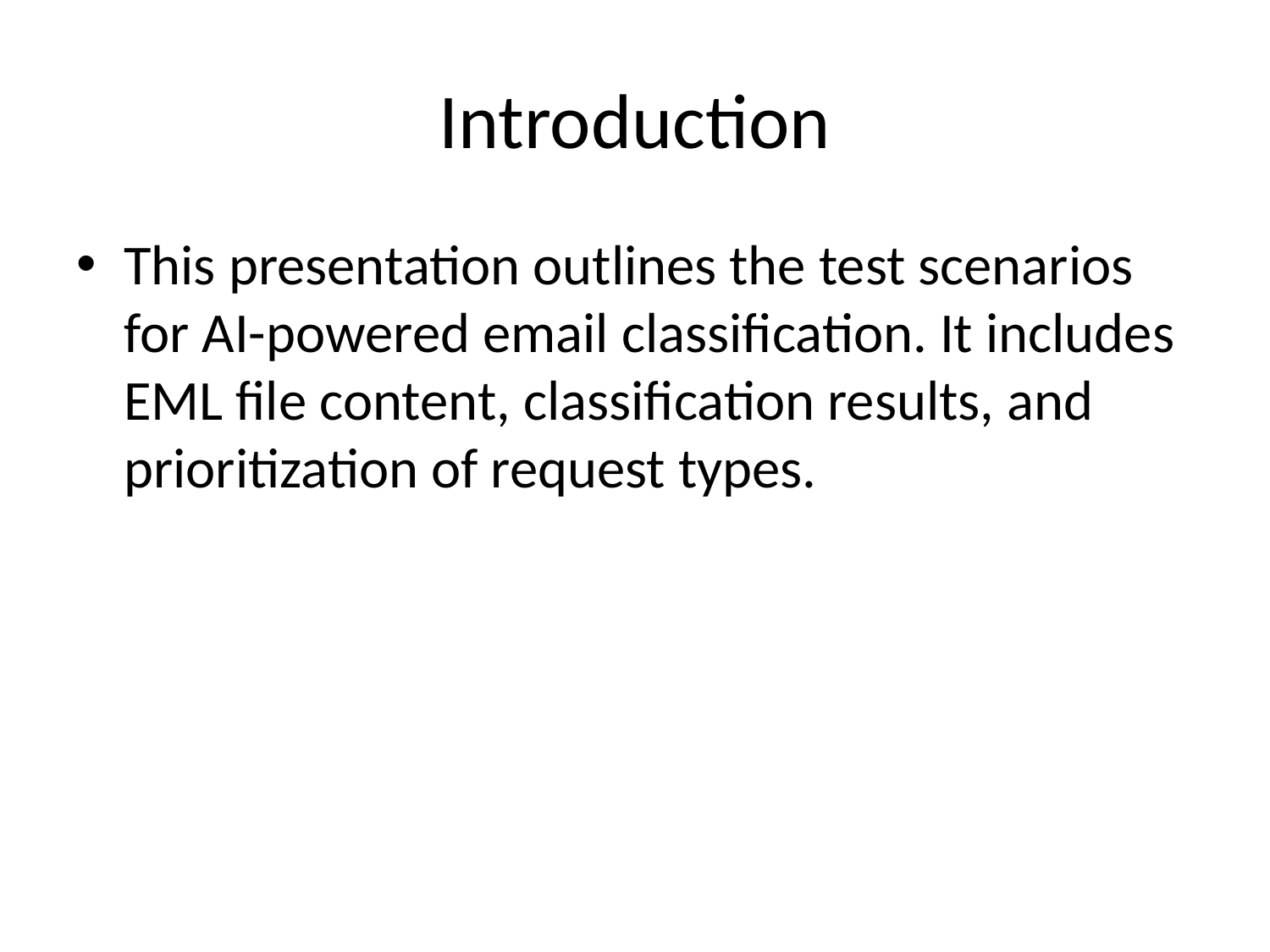

# Introduction
This presentation outlines the test scenarios for AI-powered email classification. It includes EML file content, classification results, and prioritization of request types.